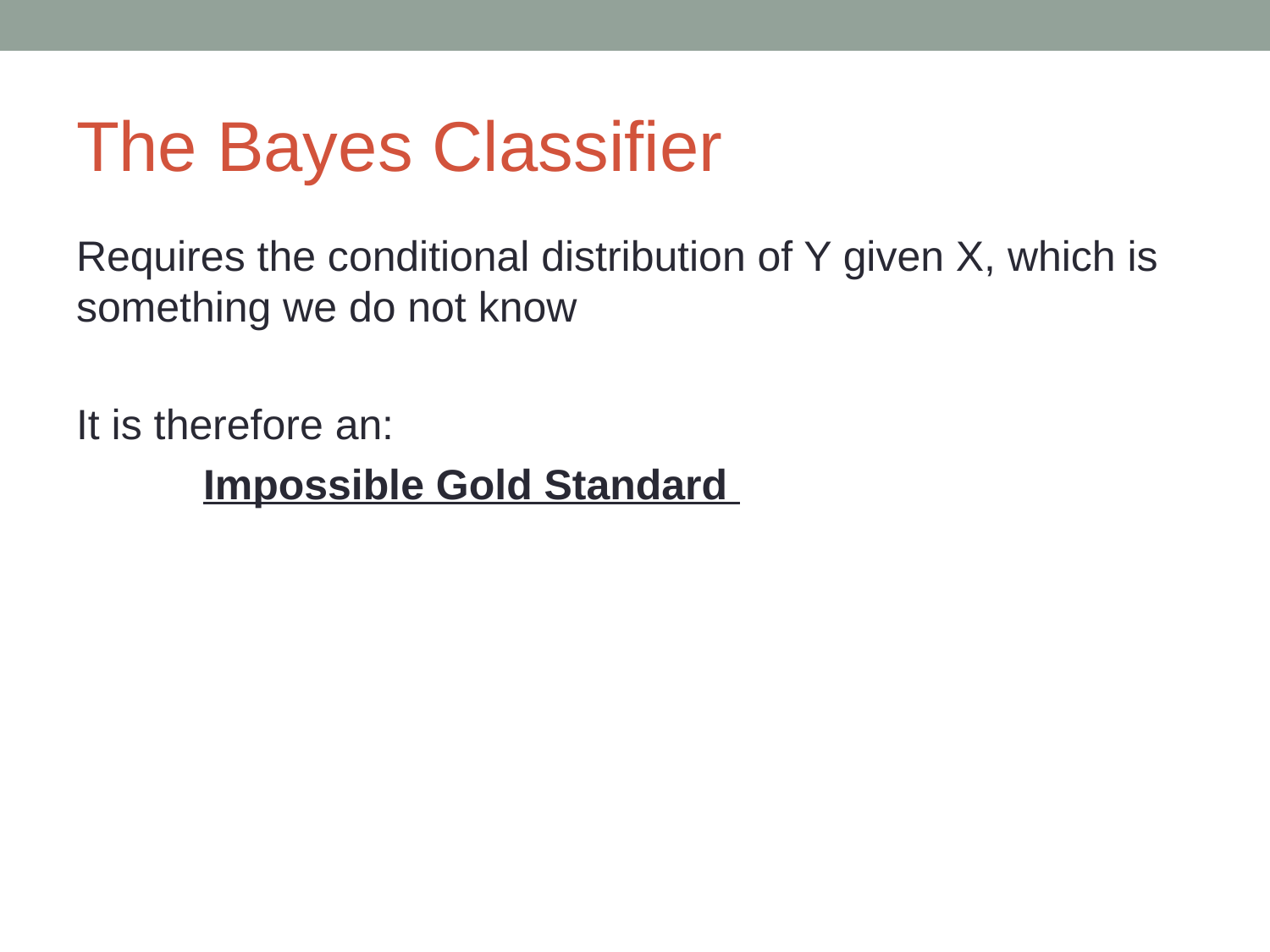

# The Bayes Classifier
Requires the conditional distribution of Y given X, which is something we do not know

It is therefore an:
	Impossible Gold Standard